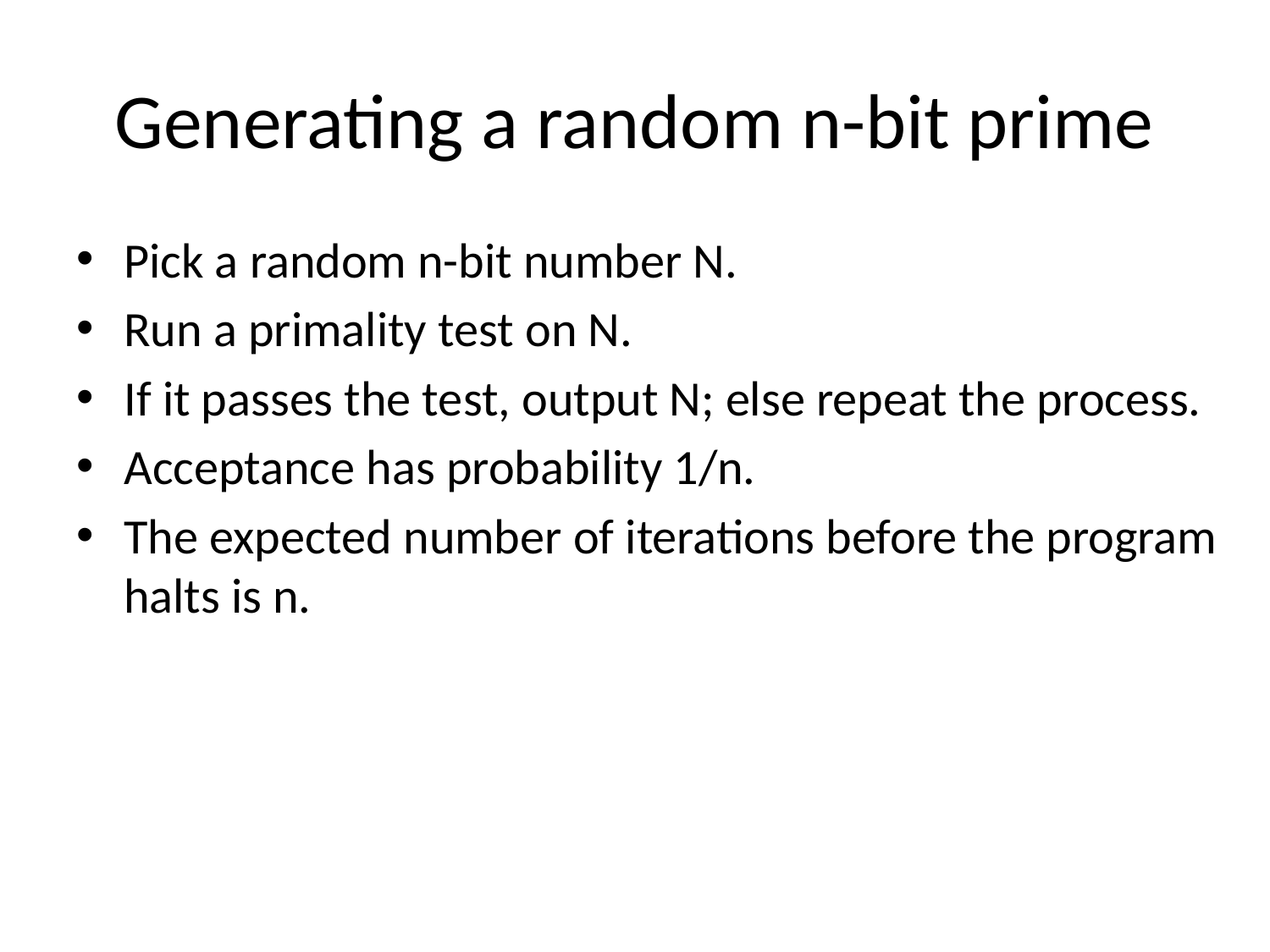

# Generating a random n-bit prime
Pick a random n-bit number N.
Run a primality test on N.
If it passes the test, output N; else repeat the process.
Acceptance has probability 1/n.
The expected number of iterations before the program halts is n.